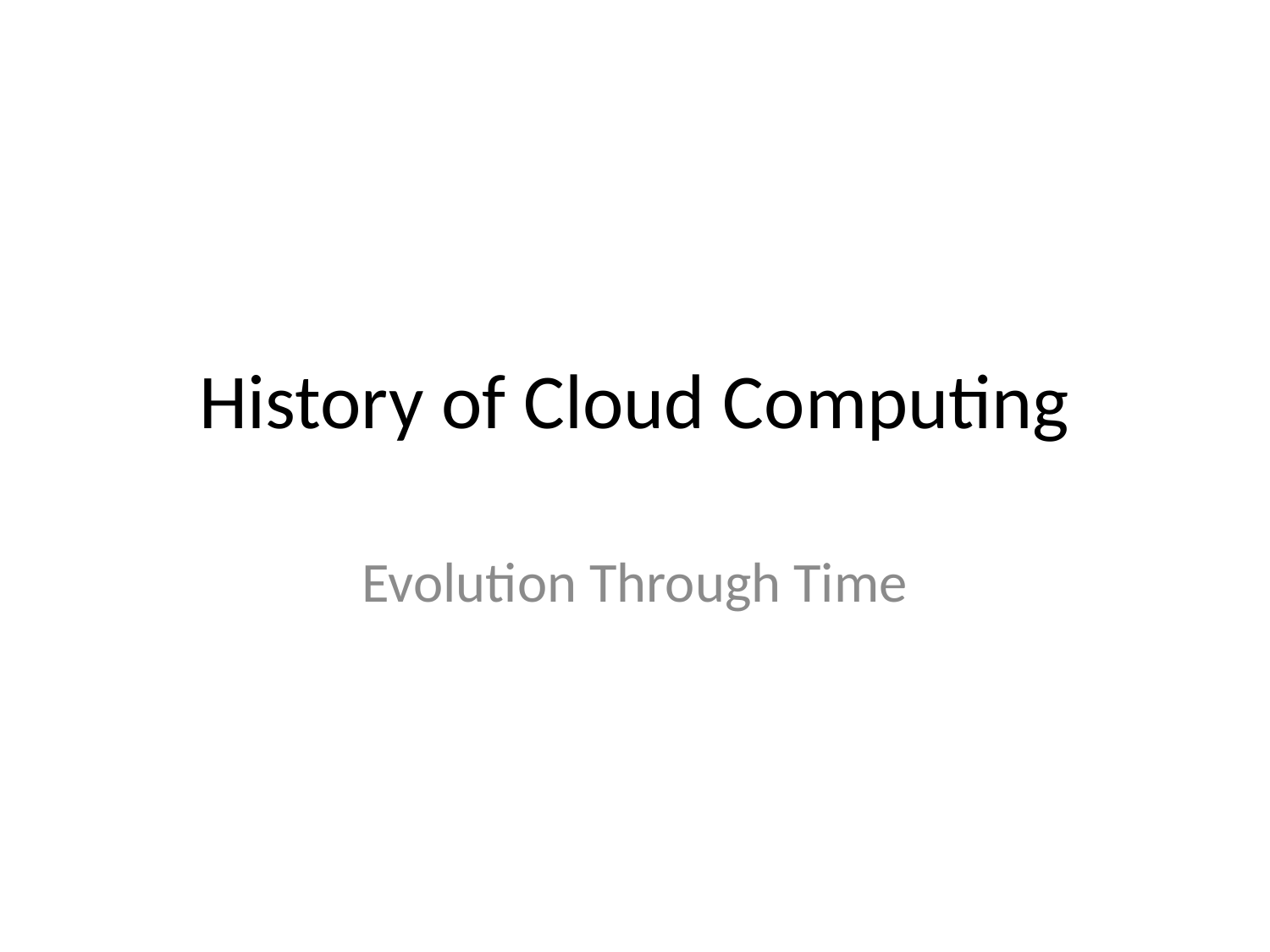

# History of Cloud Computing
Evolution Through Time